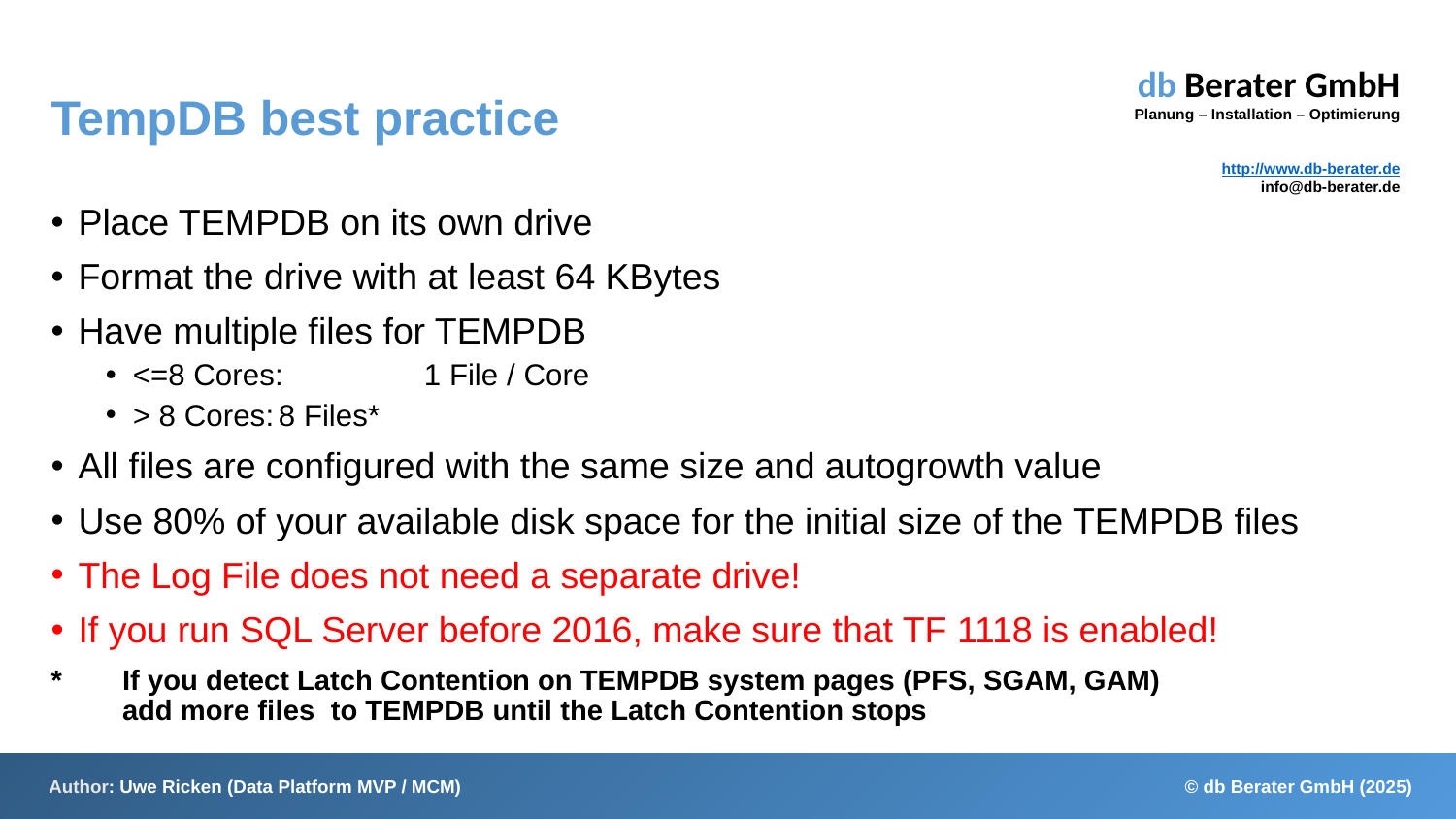

# TempDB best practice
Place TEMPDB on its own drive
Format the drive with at least 64 KBytes
Have multiple files for TEMPDB
<=8 Cores:	1 File / Core
> 8 Cores:	8 Files*
All files are configured with the same size and autogrowth value
Use 80% of your available disk space for the initial size of the TEMPDB files
The Log File does not need a separate drive!
If you run SQL Server before 2016, make sure that TF 1118 is enabled!
*	If you detect Latch Contention on TEMPDB system pages (PFS, SGAM, GAM)
add more files  to TEMPDB until the Latch Contention stops